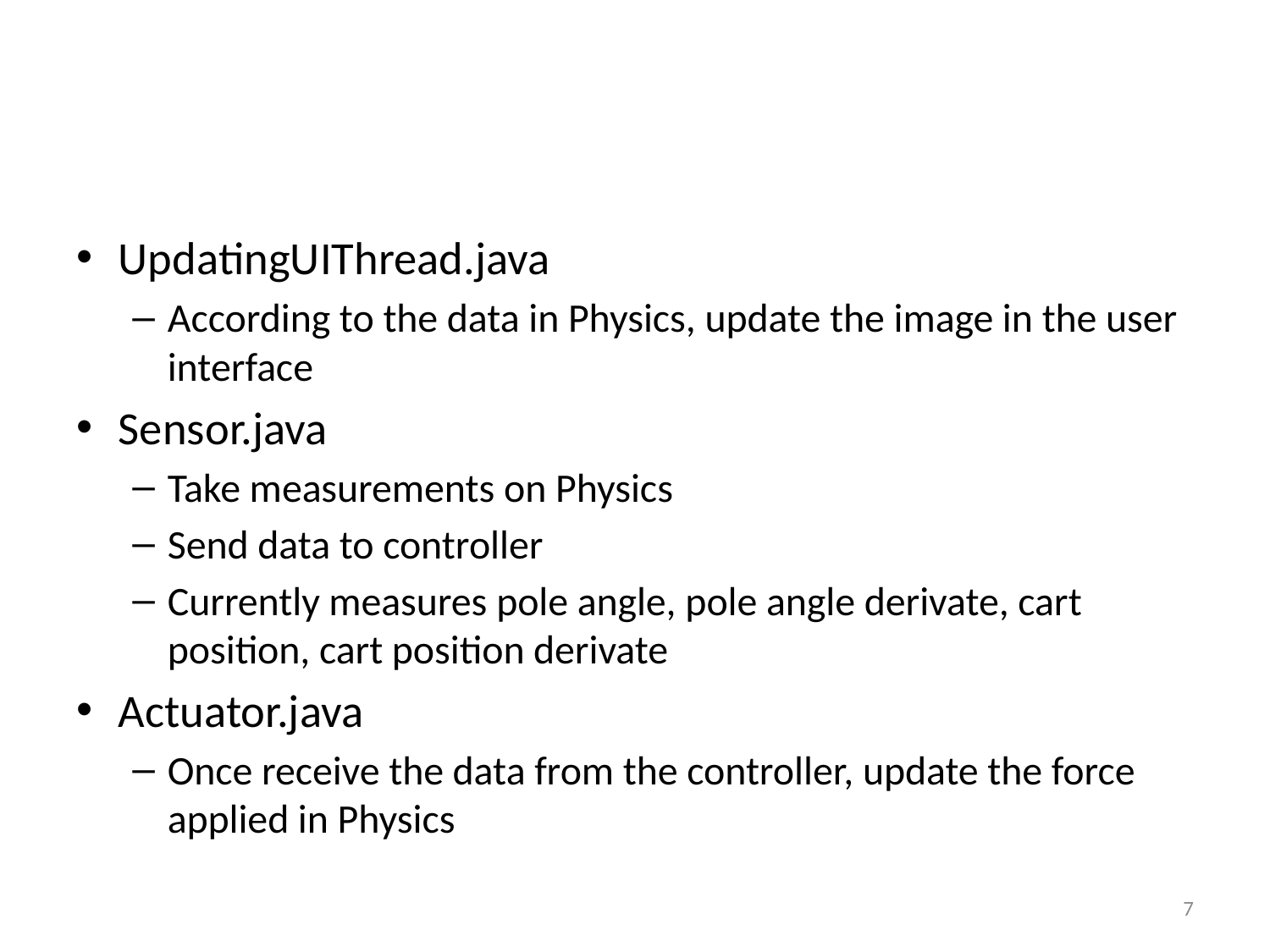

#
UpdatingUIThread.java
According to the data in Physics, update the image in the user interface
Sensor.java
Take measurements on Physics
Send data to controller
Currently measures pole angle, pole angle derivate, cart position, cart position derivate
Actuator.java
Once receive the data from the controller, update the force applied in Physics

7